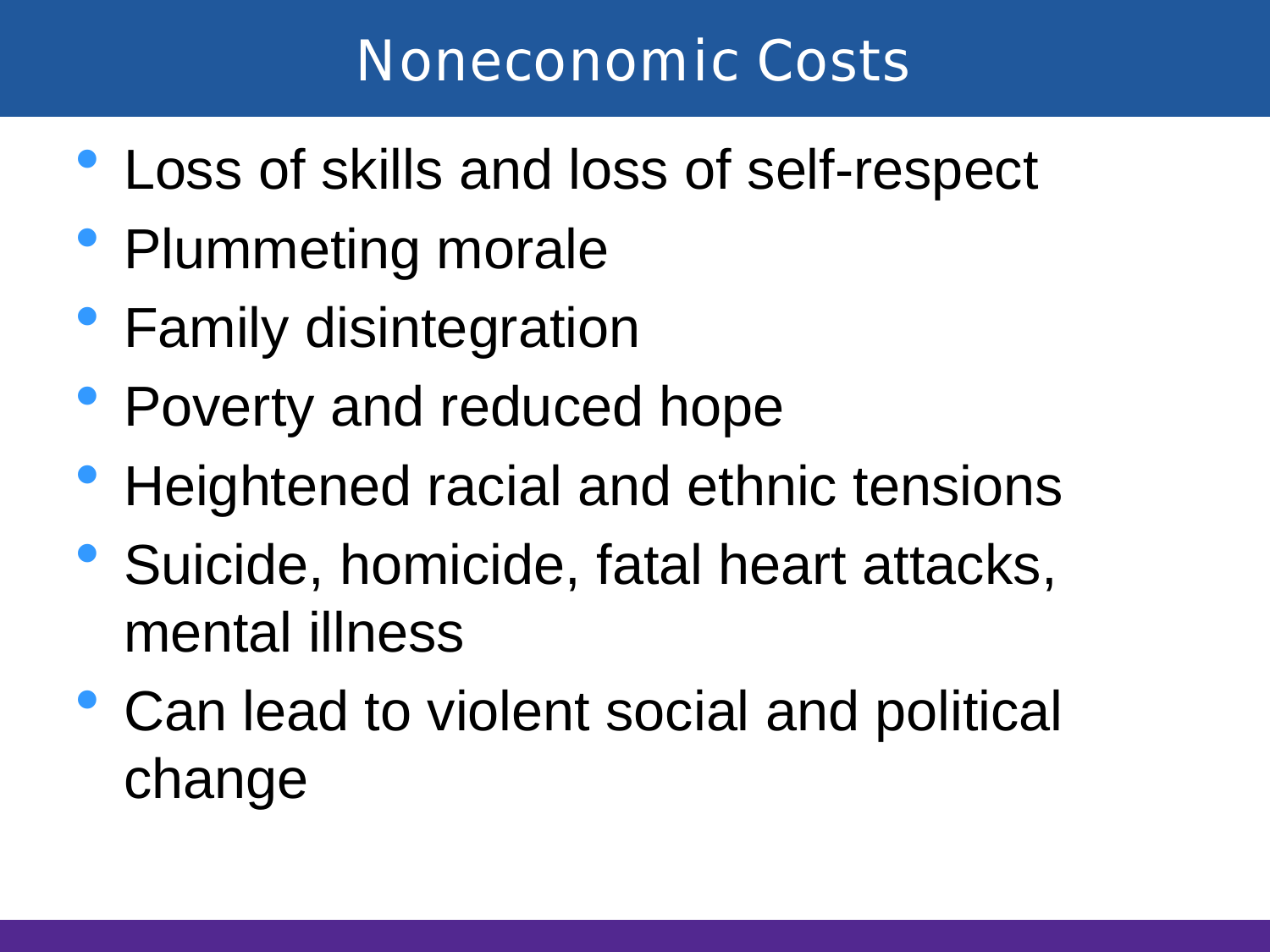

# Noneconomic Costs
Loss of skills and loss of self-respect
Plummeting morale
Family disintegration
Poverty and reduced hope
Heightened racial and ethnic tensions
Suicide, homicide, fatal heart attacks, mental illness
Can lead to violent social and political change